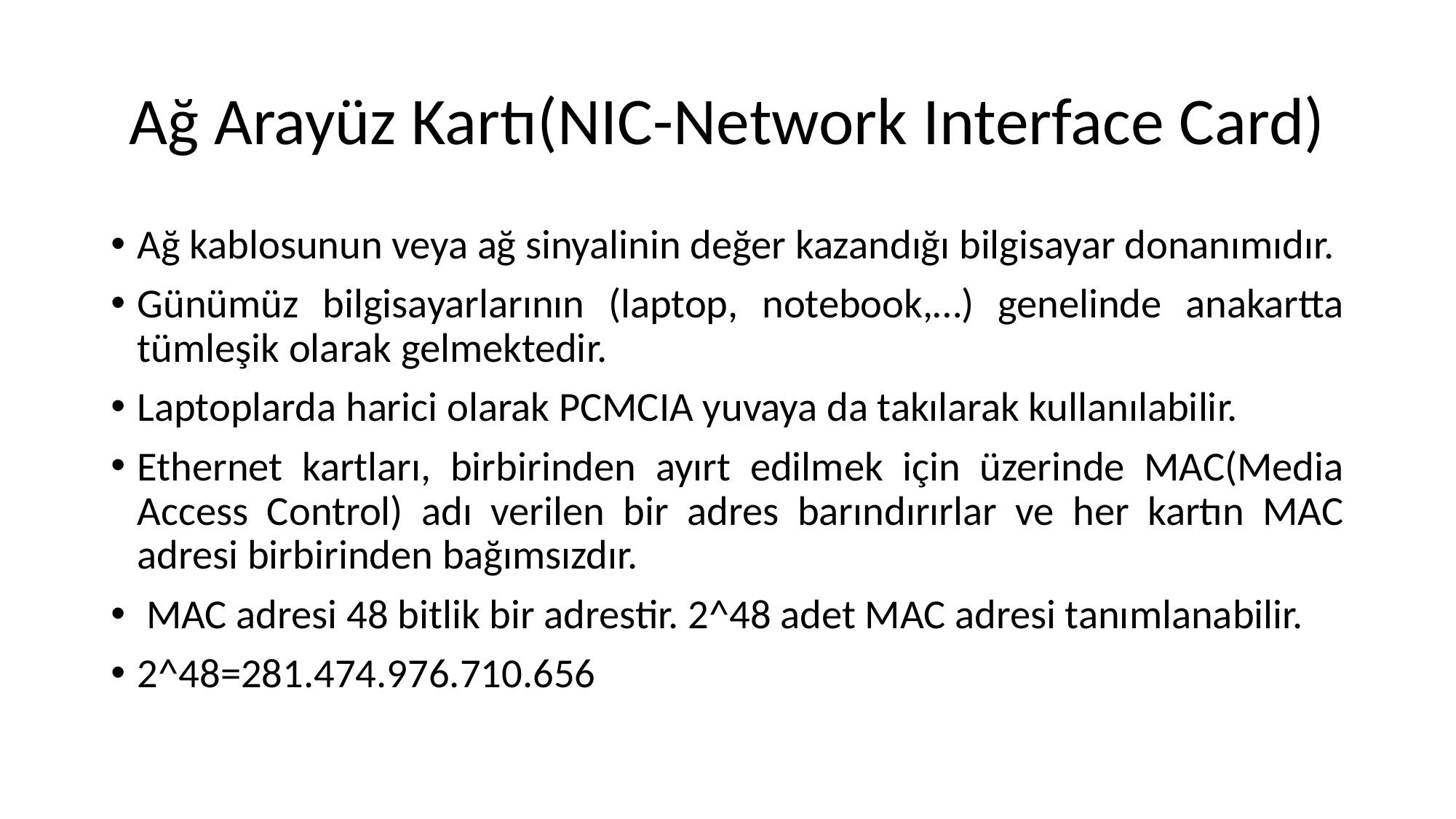

# Ağ Arayüz Kartı(NIC-Network Interface Card)
Ağ kablosunun veya ağ sinyalinin değer kazandığı bilgisayar donanımıdır.
Günümüz bilgisayarlarının (laptop, notebook,…) genelinde anakartta tümleşik olarak gelmektedir.
Laptoplarda harici olarak PCMCIA yuvaya da takılarak kullanılabilir.
Ethernet kartları, birbirinden ayırt edilmek için üzerinde MAC(Media Access Control) adı verilen bir adres barındırırlar ve her kartın MAC adresi birbirinden bağımsızdır.
 MAC adresi 48 bitlik bir adrestir. 2^48 adet MAC adresi tanımlanabilir.
2^48=281.474.976.710.656